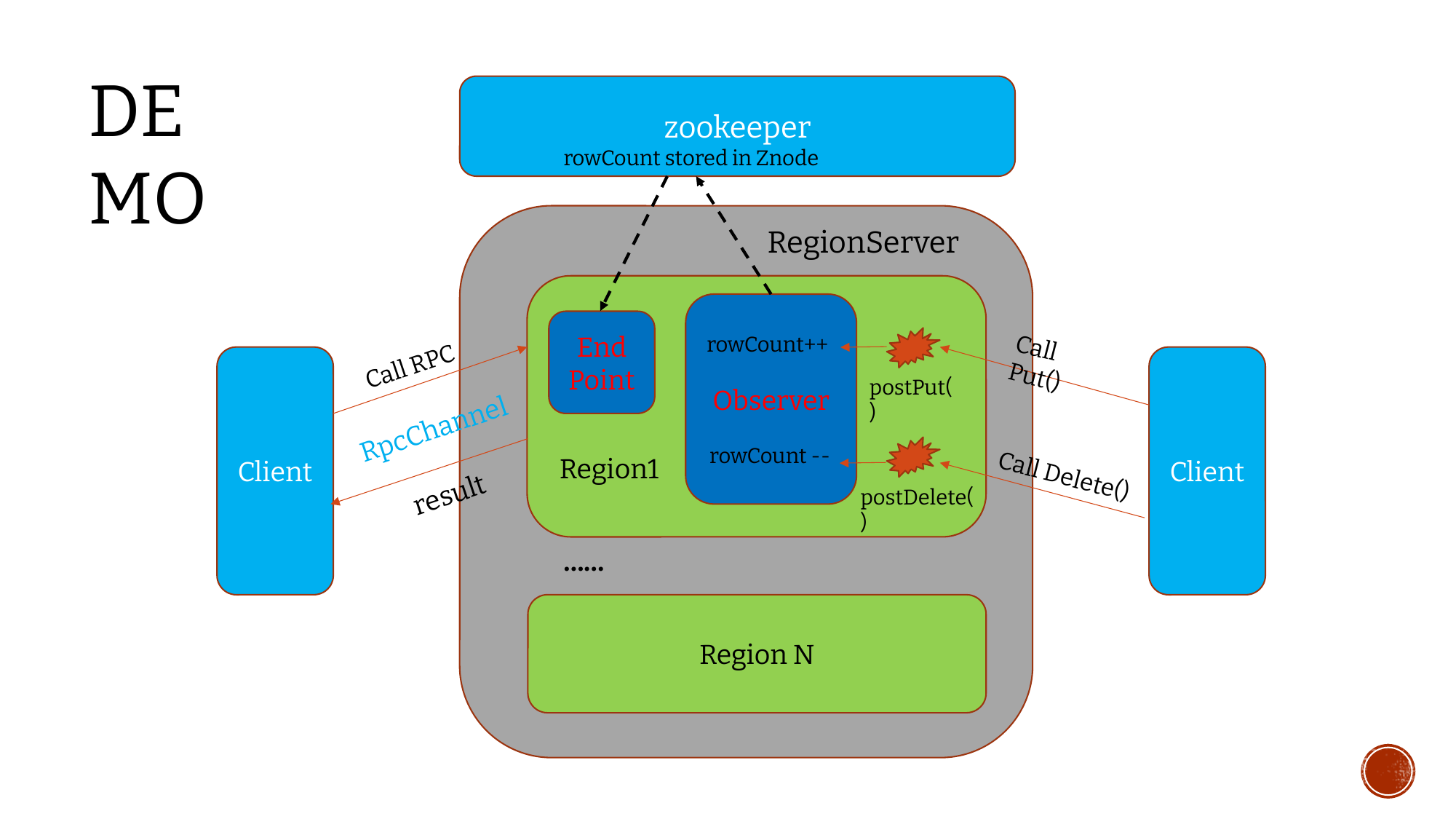

DEMO
zookeeper
rowCount stored in Znode

RegionServer

Observer
End
Point
rowCount++

Call Put()
Call RPC
Client
Client
postPut()
RpcChannel
rowCount --

Region1
Call Delete()
    result
postDelete()
……
Region N